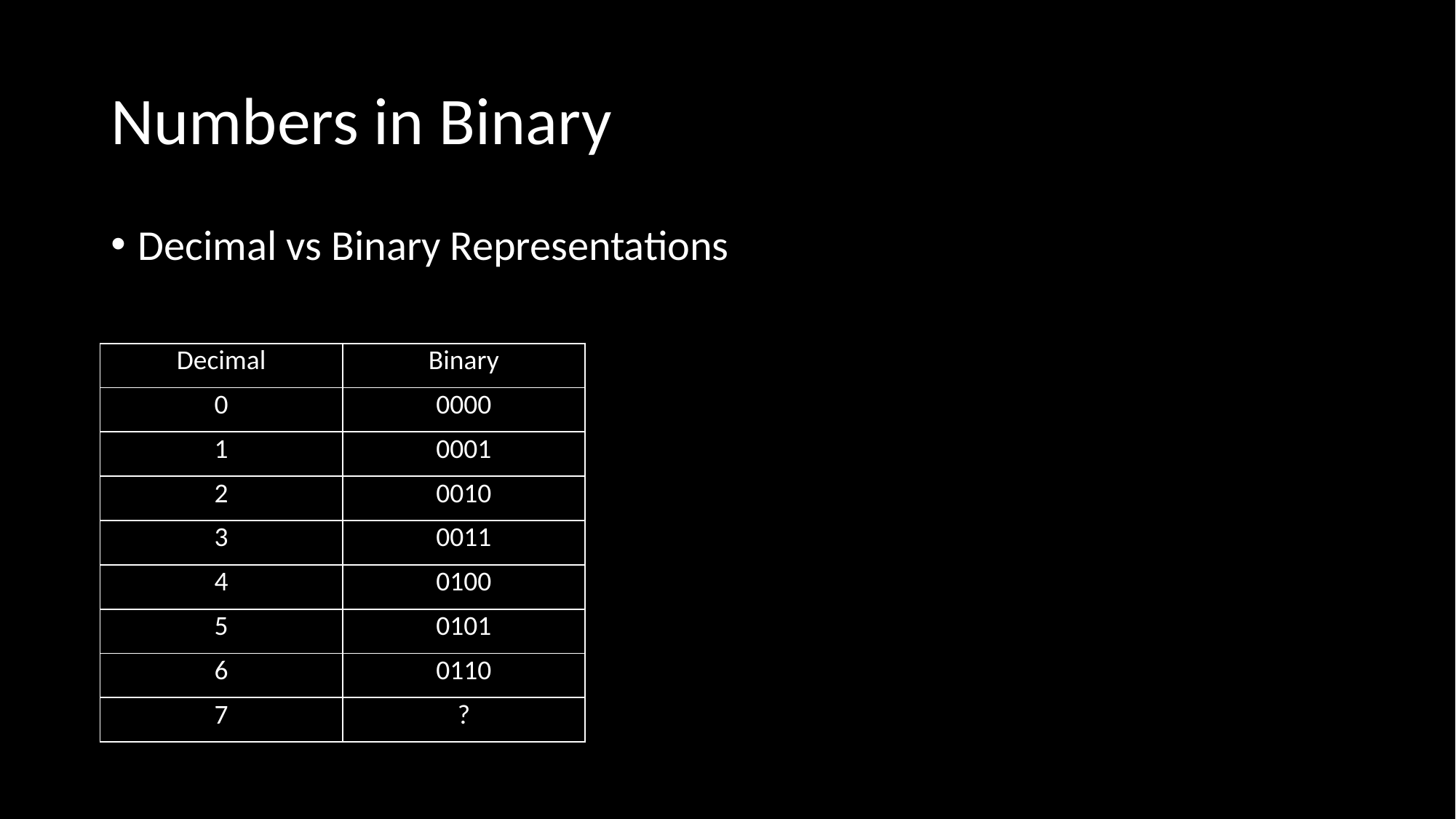

# Numbers in Binary
Decimal vs Binary Representations
| Decimal | Binary |
| --- | --- |
| 0 | 0000 |
| 1 | 0001 |
| 2 | 0010 |
| 3 | 0011 |
| 4 | 0100 |
| 5 | 0101 |
| 6 | 0110 |
| 7 | ? |